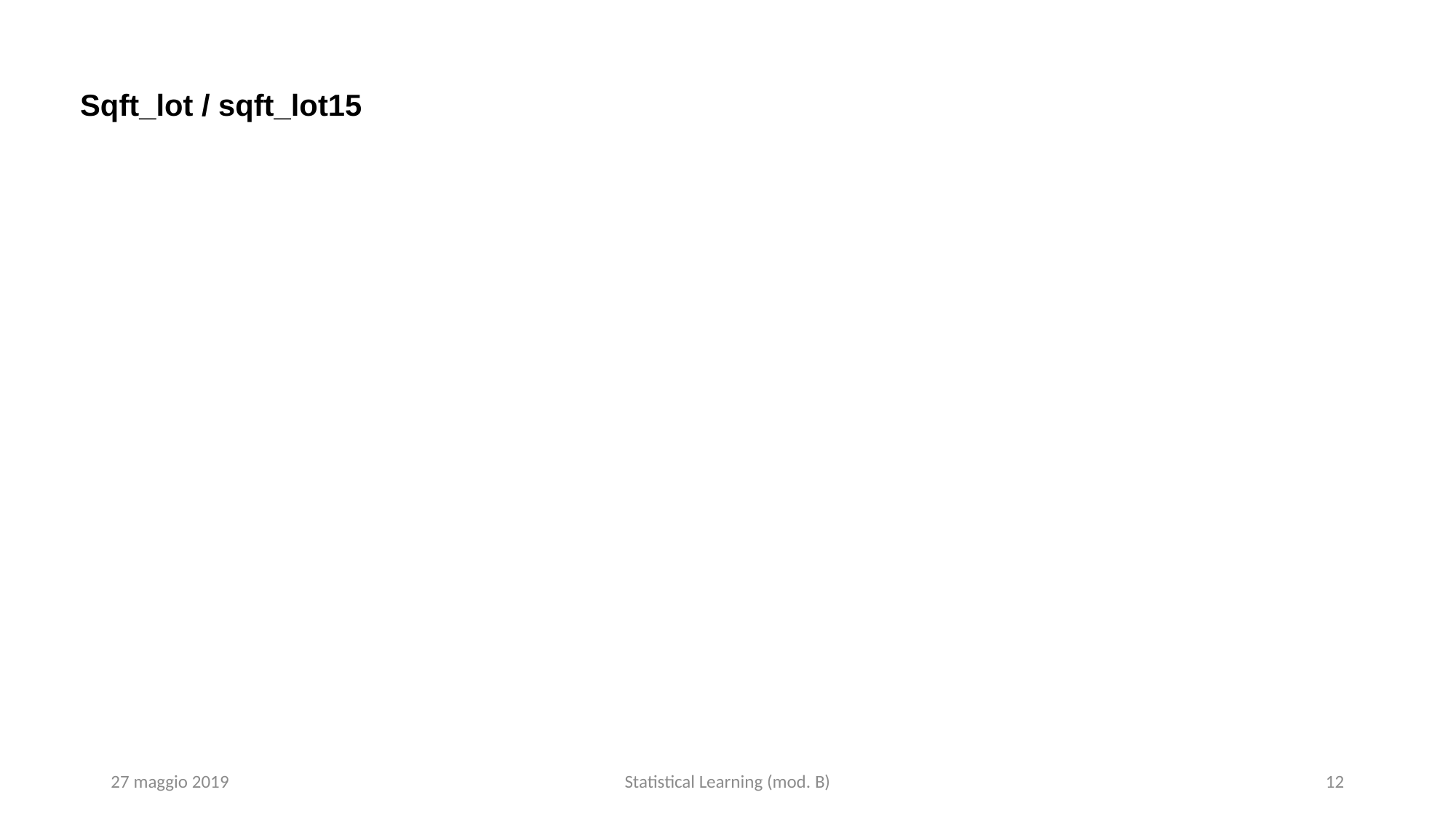

Sqft_lot / sqft_lot15
27 maggio 2019
Statistical Learning (mod. B)
12